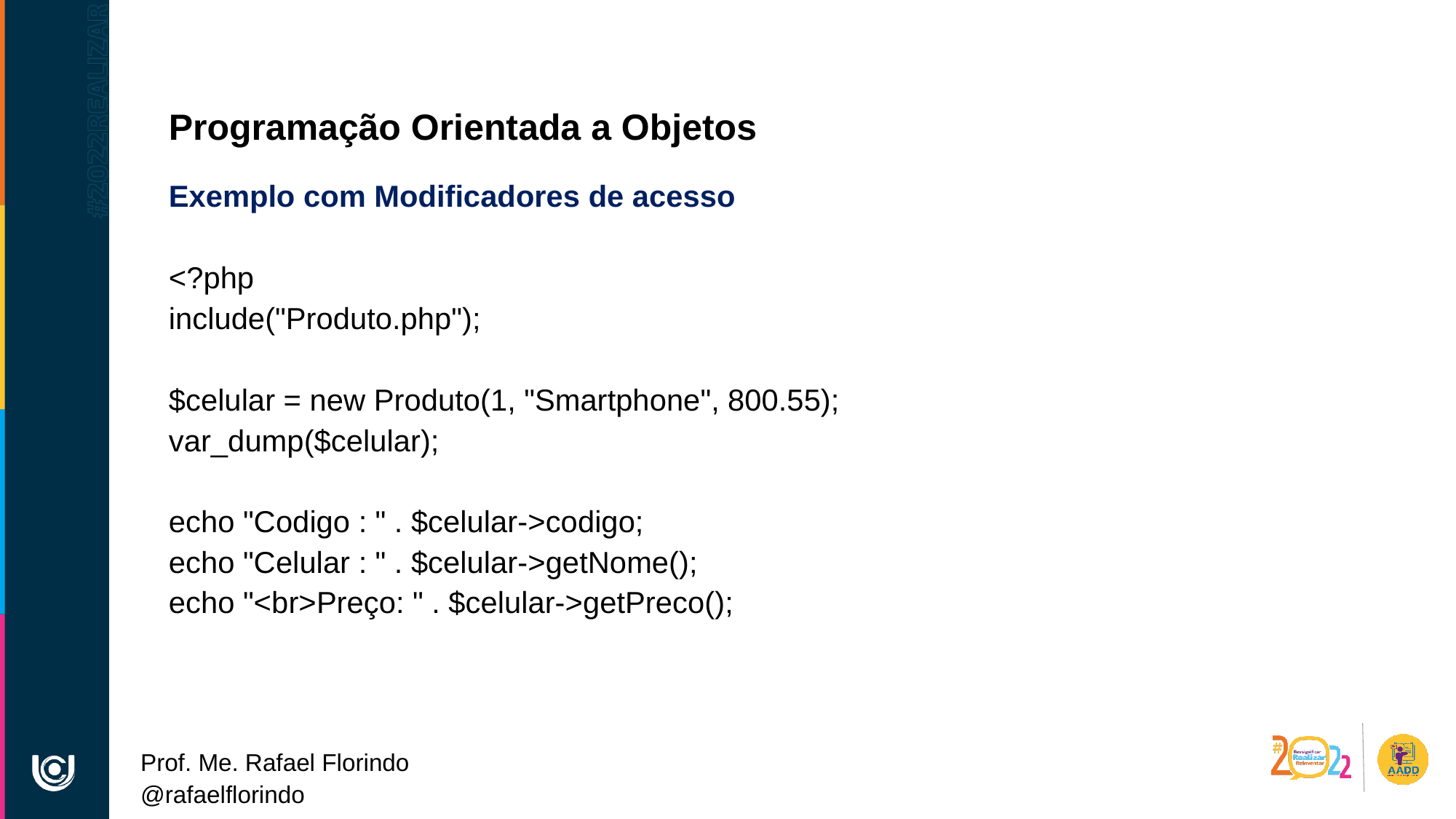

Programação Orientada a Objetos
Exemplo com Modificadores de acesso

<?php
include("Produto.php");

$celular = new Produto(1, "Smartphone", 800.55);
var_dump($celular);

echo "Codigo : " . $celular->codigo;
echo "Celular : " . $celular->getNome();
echo "<br>Preço: " . $celular->getPreco();

Prof. Me. Rafael Florindo
@rafaelflorindo